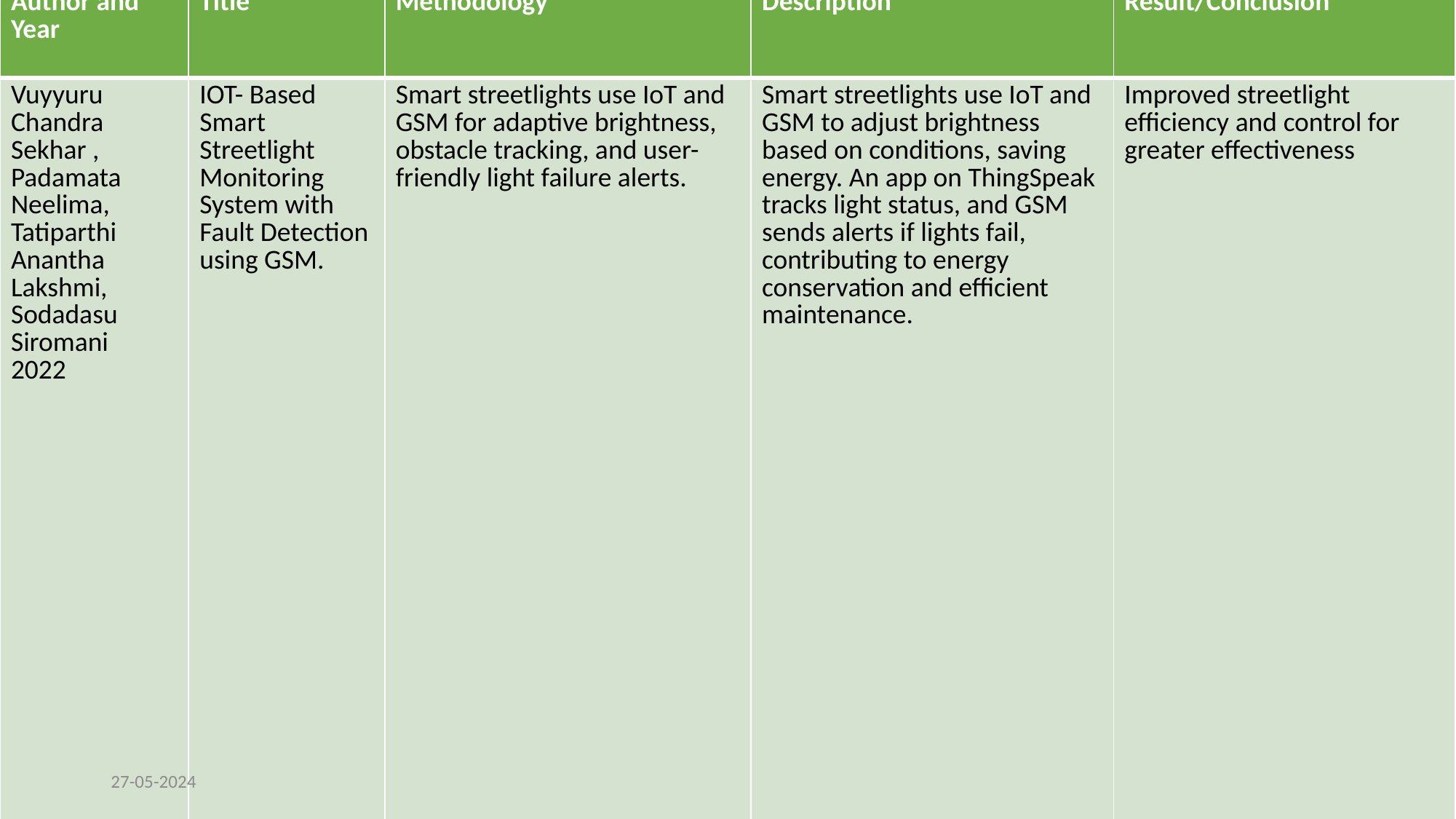

| Author and Year | Title | Methodology | Description | Result/Conclusion |
| --- | --- | --- | --- | --- |
| Vuyyuru Chandra Sekhar , Padamata Neelima, Tatiparthi Anantha Lakshmi, Sodadasu Siromani 2022 | IOT- Based Smart Streetlight Monitoring System with Fault Detection using GSM. | Smart streetlights use IoT and GSM for adaptive brightness, obstacle tracking, and user-friendly light failure alerts. | Smart streetlights use IoT and GSM to adjust brightness based on conditions, saving energy. An app on ThingSpeak tracks light status, and GSM sends alerts if lights fail, contributing to energy conservation and efficient maintenance. | Improved streetlight efficiency and control for greater effectiveness |
#
27-05-2024
CSE
14